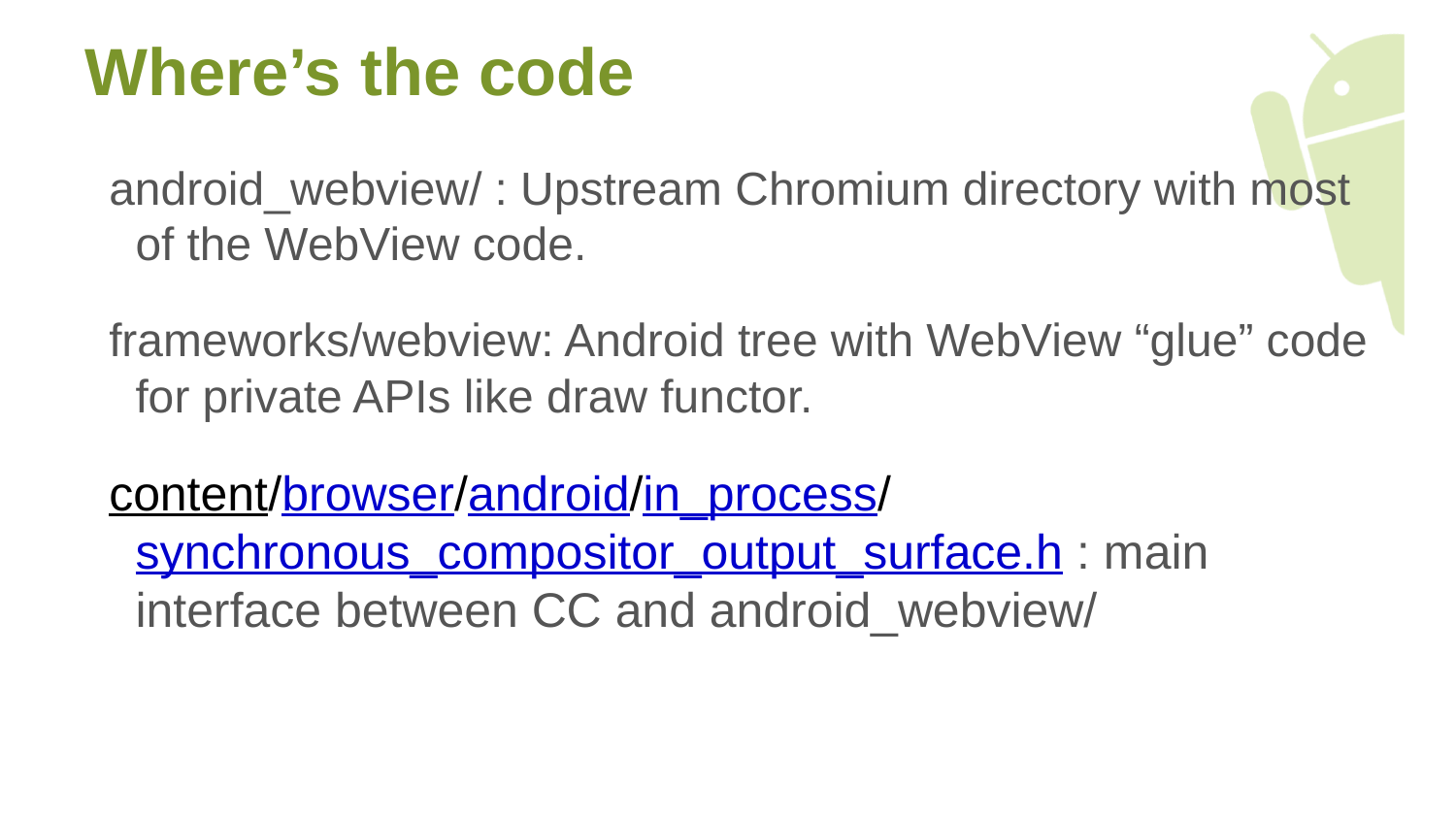

# Where’s the code
android_webview/ : Upstream Chromium directory with most of the WebView code.
frameworks/webview: Android tree with WebView “glue” code for private APIs like draw functor.
content/browser/android/in_process/synchronous_compositor_output_surface.h : main interface between CC and android_webview/